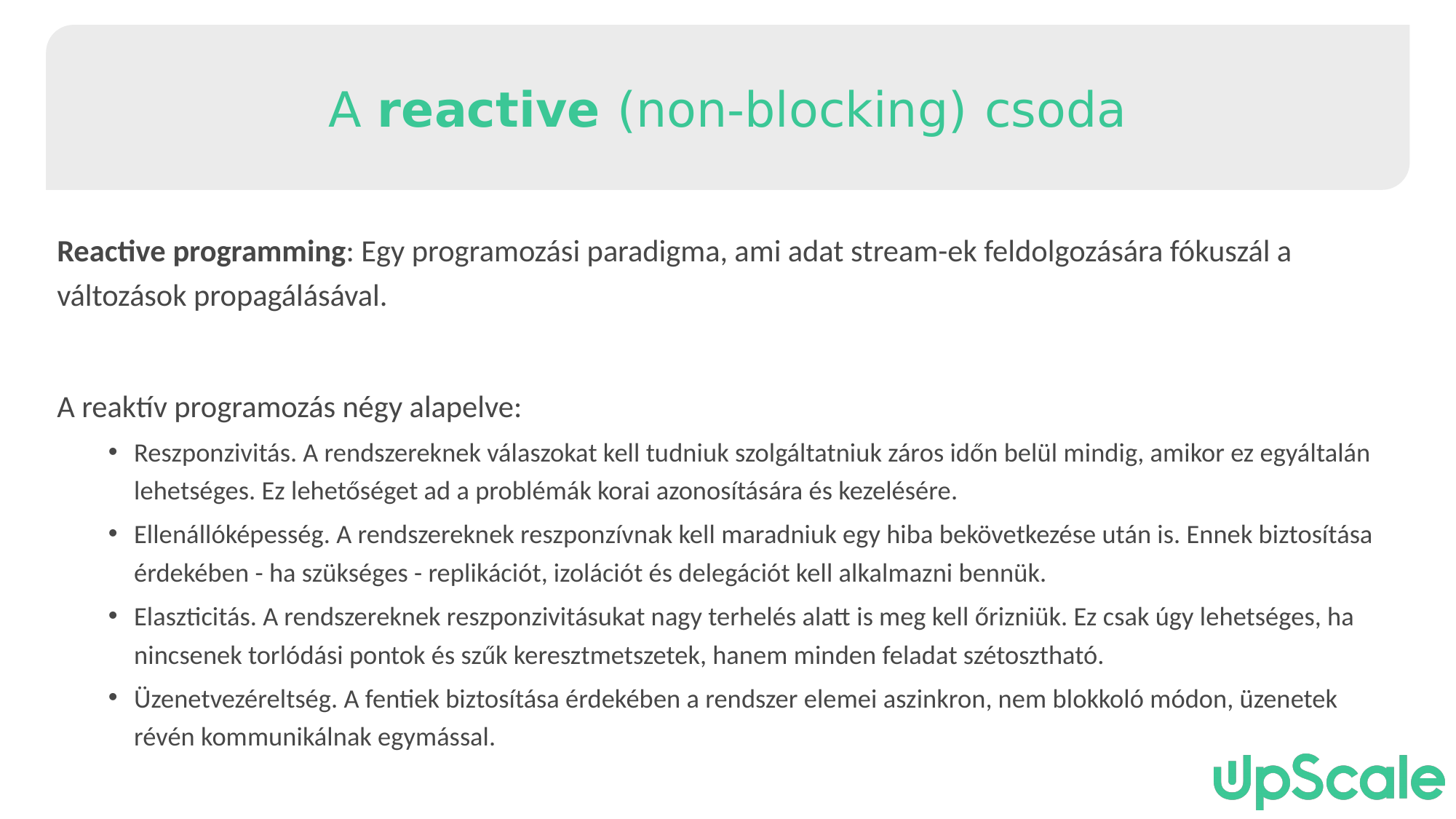

A reactive (non-blocking) csoda
Reactive programming: Egy programozási paradigma, ami adat stream-ek feldolgozására fókuszál a változások propagálásával.

A reaktív programozás négy alapelve:
Reszponzivitás. A rendszereknek válaszokat kell tudniuk szolgáltatniuk záros időn belül mindig, amikor ez egyáltalán lehetséges. Ez lehetőséget ad a problémák korai azonosítására és kezelésére.
Ellenállóképesség. A rendszereknek reszponzívnak kell maradniuk egy hiba bekövetkezése után is. Ennek biztosítása érdekében - ha szükséges - replikációt, izolációt és delegációt kell alkalmazni bennük.
Elaszticitás. A rendszereknek reszponzivitásukat nagy terhelés alatt is meg kell őrizniük. Ez csak úgy lehetséges, ha nincsenek torlódási pontok és szűk keresztmetszetek, hanem minden feladat szétosztható.
Üzenetvezéreltség. A fentiek biztosítása érdekében a rendszer elemei aszinkron, nem blokkoló módon, üzenetek révén kommunikálnak egymással.